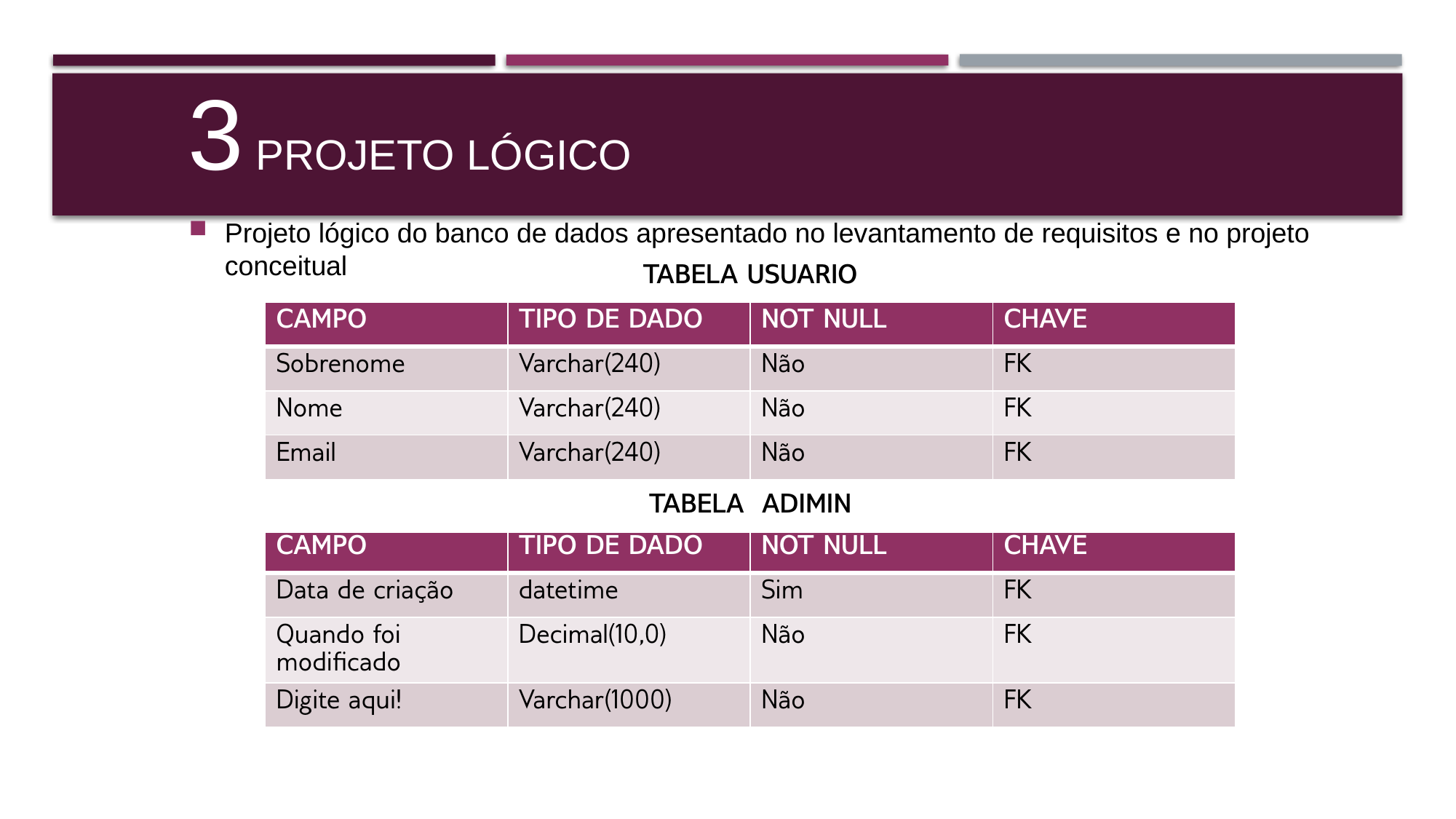

# 3 Projeto Lógico
Projeto lógico do banco de dados apresentado no levantamento de requisitos e no projeto conceitual
| TABELA USUARIO |
| --- |
| CAMPO | TIPO DE DADO | NOT NULL | CHAVE |
| --- | --- | --- | --- |
| Sobrenome | Varchar(240) | Não | FK |
| Nome | Varchar(240) | Não | FK |
| Email | Varchar(240) | Não | FK |
| TABELA ADIMIN |
| --- |
| CAMPO | TIPO DE DADO | NOT NULL | CHAVE |
| --- | --- | --- | --- |
| Data de criação | datetime | Sim | FK |
| Quando foi modificado | Decimal(10,0) | Não | FK |
| Digite aqui! | Varchar(1000) | Não | FK |